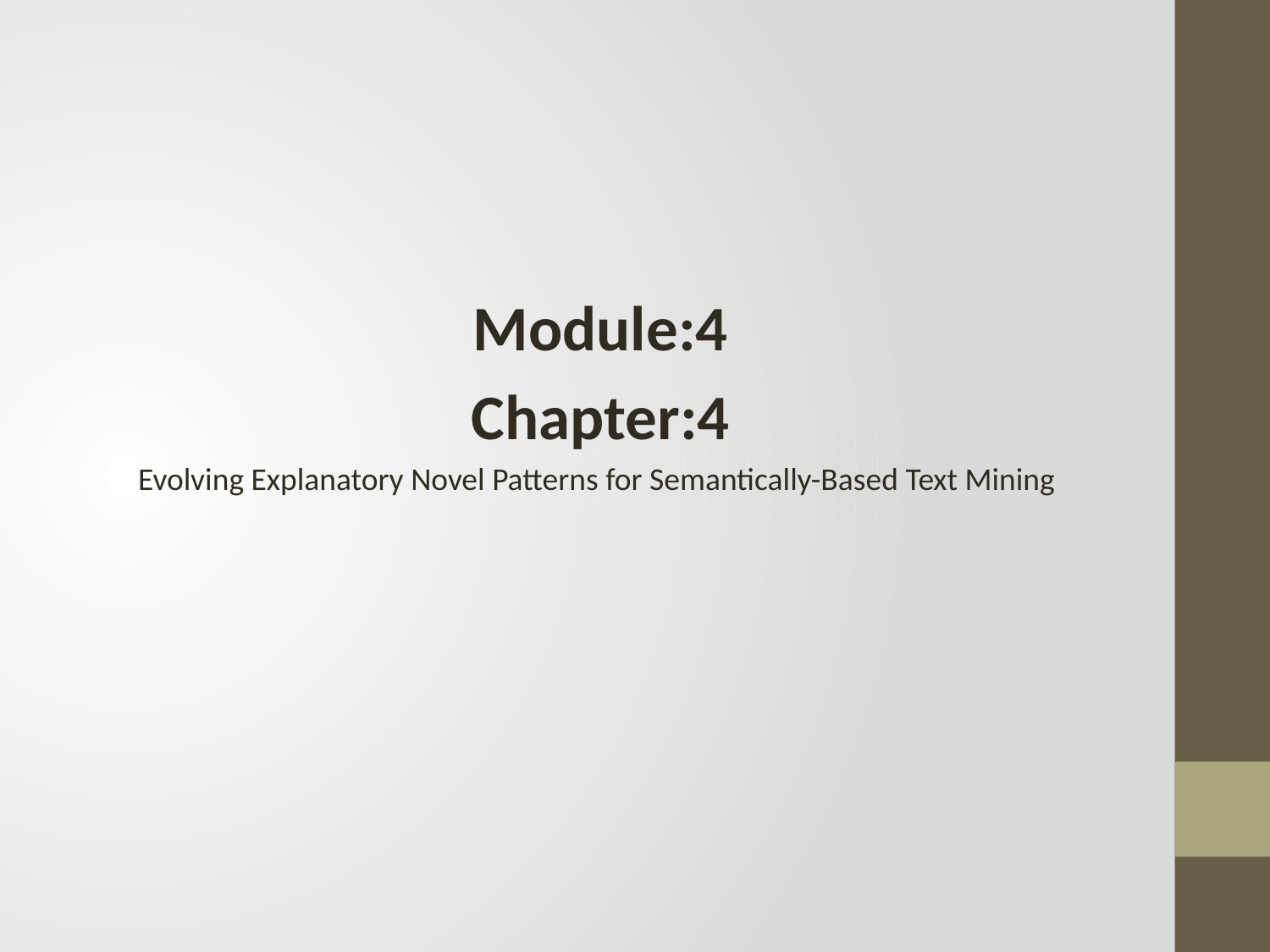

Module:4
Chapter:4
Evolving Explanatory Novel Patterns for Semantically-Based Text Mining